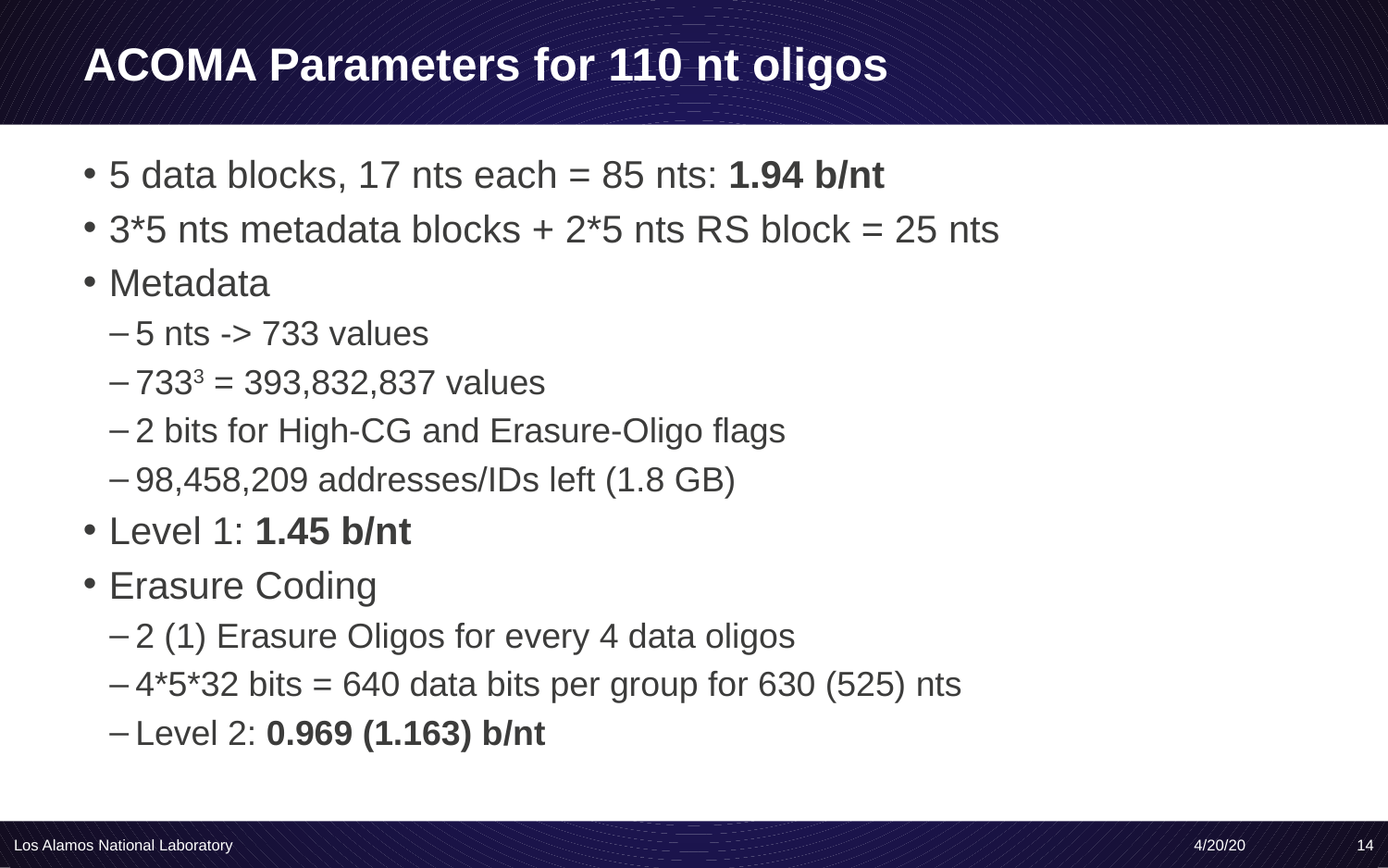

# ACOMA Parameters for 110 nt oligos
5 data blocks, 17 nts each = 85 nts: 1.94 b/nt
3*5 nts metadata blocks + 2*5 nts RS block = 25 nts
Metadata
5 nts -> 733 values
7333 = 393,832,837 values
2 bits for High-CG and Erasure-Oligo flags
98,458,209 addresses/IDs left (1.8 GB)
Level 1: 1.45 b/nt
Erasure Coding
2 (1) Erasure Oligos for every 4 data oligos
4*5*32 bits = 640 data bits per group for 630 (525) nts
Level 2: 0.969 (1.163) b/nt
Los Alamos National Laboratory
4/20/20
14